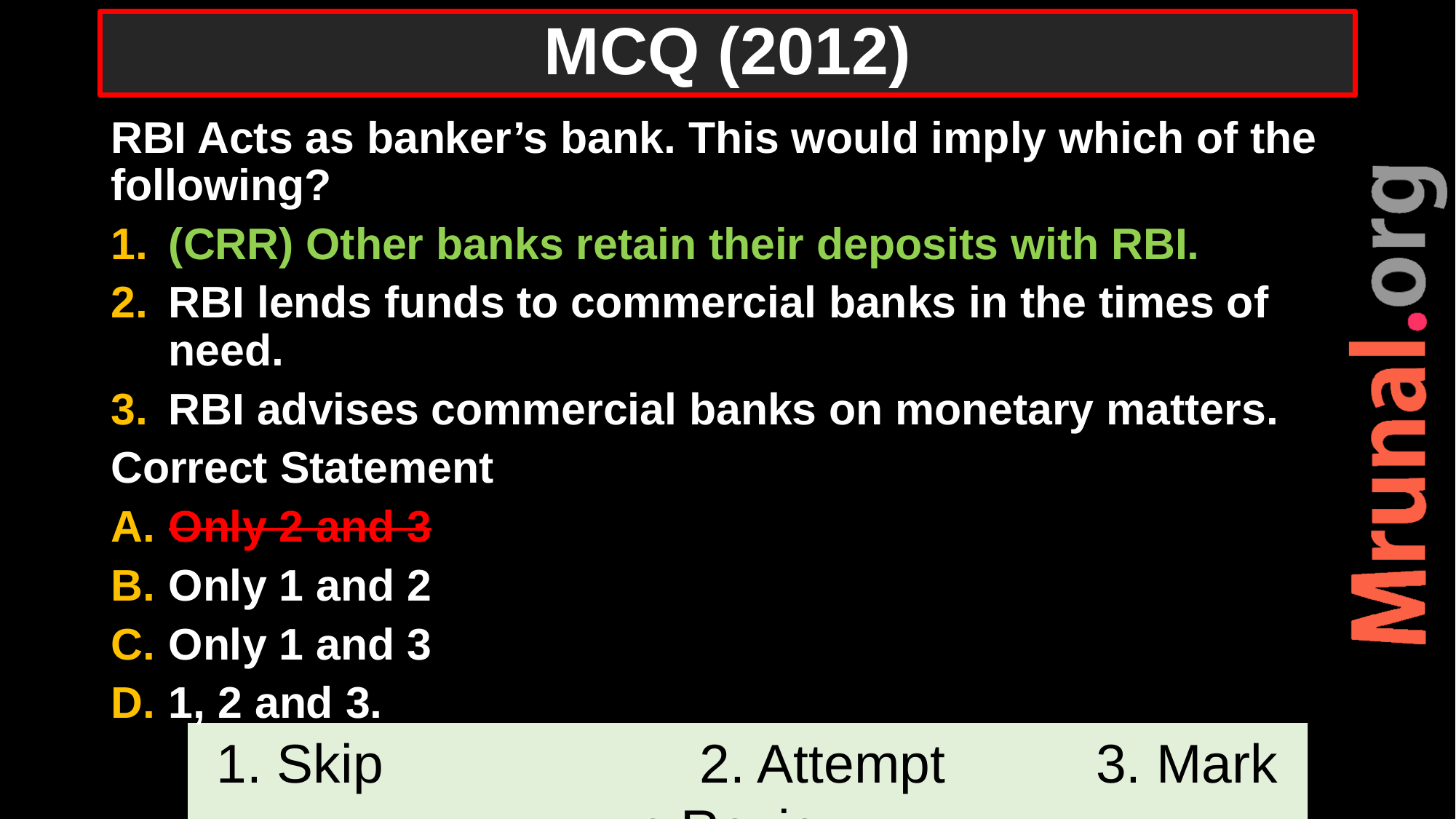

# MCQ (2012)
RBI Acts as banker’s bank. This would imply which of the following?
(CRR) Other banks retain their deposits with RBI.
RBI lends funds to commercial banks in the times of need.
RBI advises commercial banks on monetary matters.
Correct Statement
Only 2 and 3
Only 1 and 2
Only 1 and 3
1, 2 and 3.